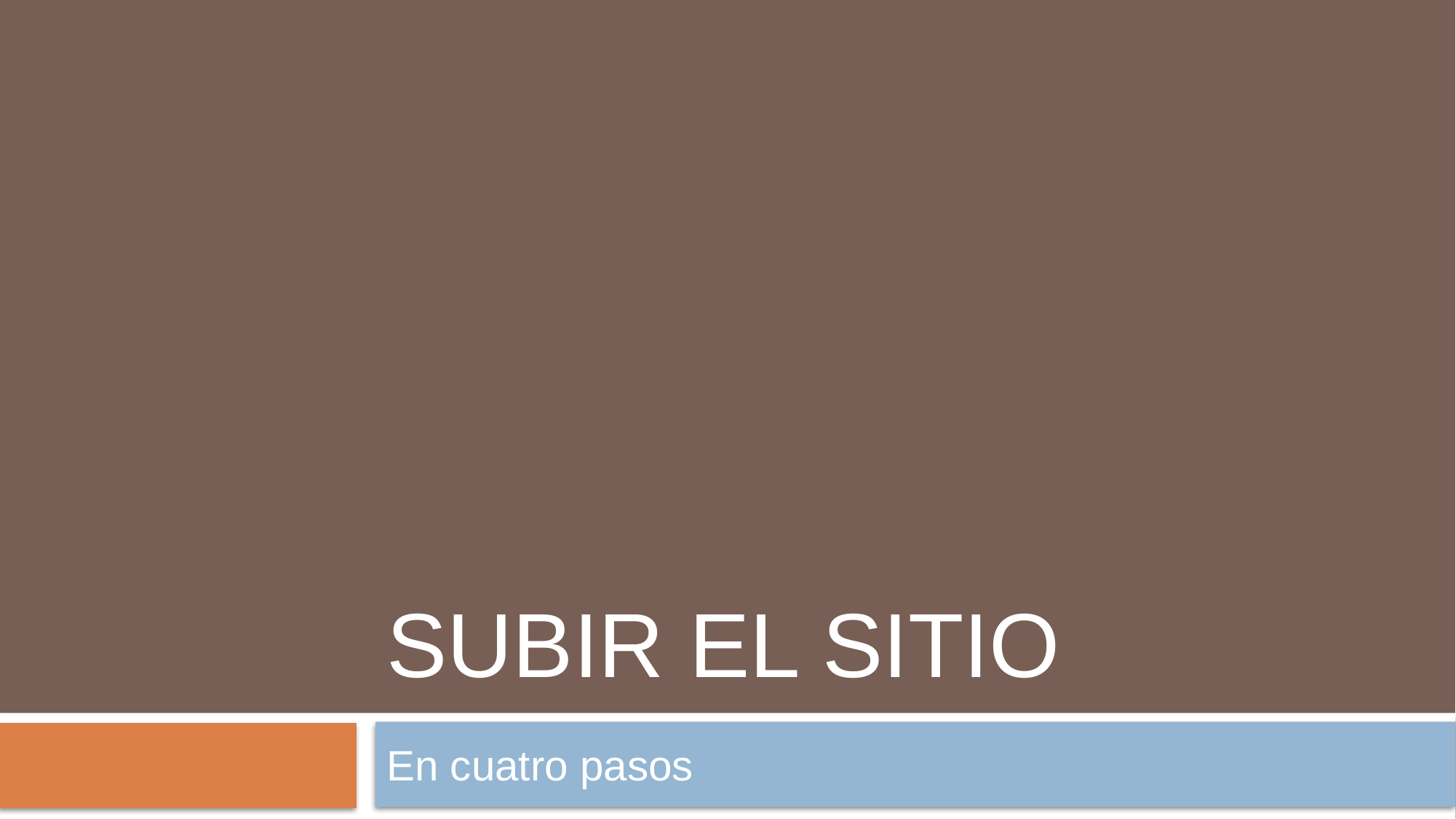

# Subir el sitio
En cuatro pasos